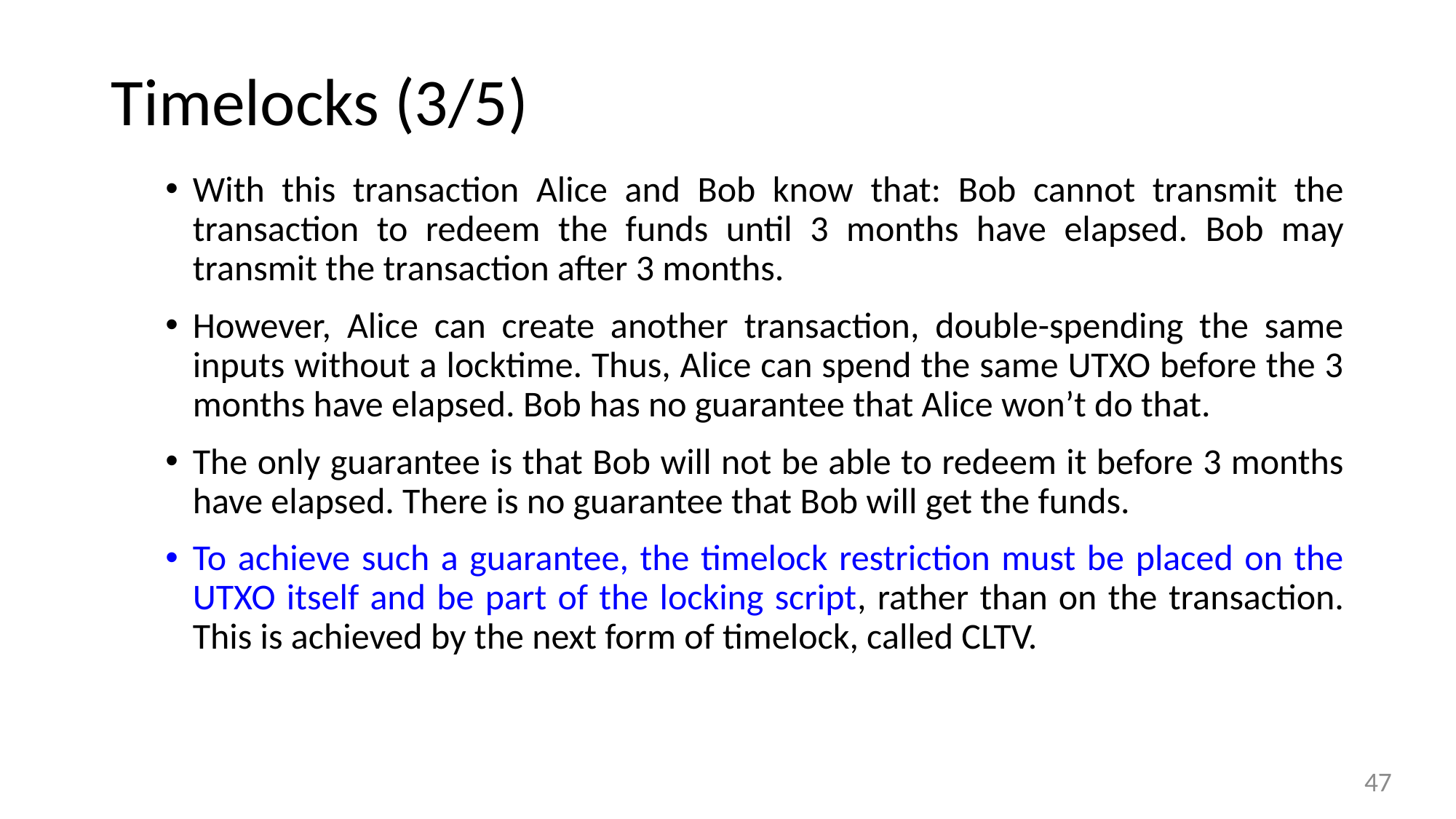

# Timelocks (3/5)
With this transaction Alice and Bob know that: Bob cannot transmit the transaction to redeem the funds until 3 months have elapsed. Bob may transmit the transaction after 3 months.
However, Alice can create another transaction, double-spending the same inputs without a locktime. Thus, Alice can spend the same UTXO before the 3 months have elapsed. Bob has no guarantee that Alice won’t do that.
The only guarantee is that Bob will not be able to redeem it before 3 months have elapsed. There is no guarantee that Bob will get the funds.
To achieve such a guarantee, the timelock restriction must be placed on the UTXO itself and be part of the locking script, rather than on the transaction. This is achieved by the next form of timelock, called CLTV.
47